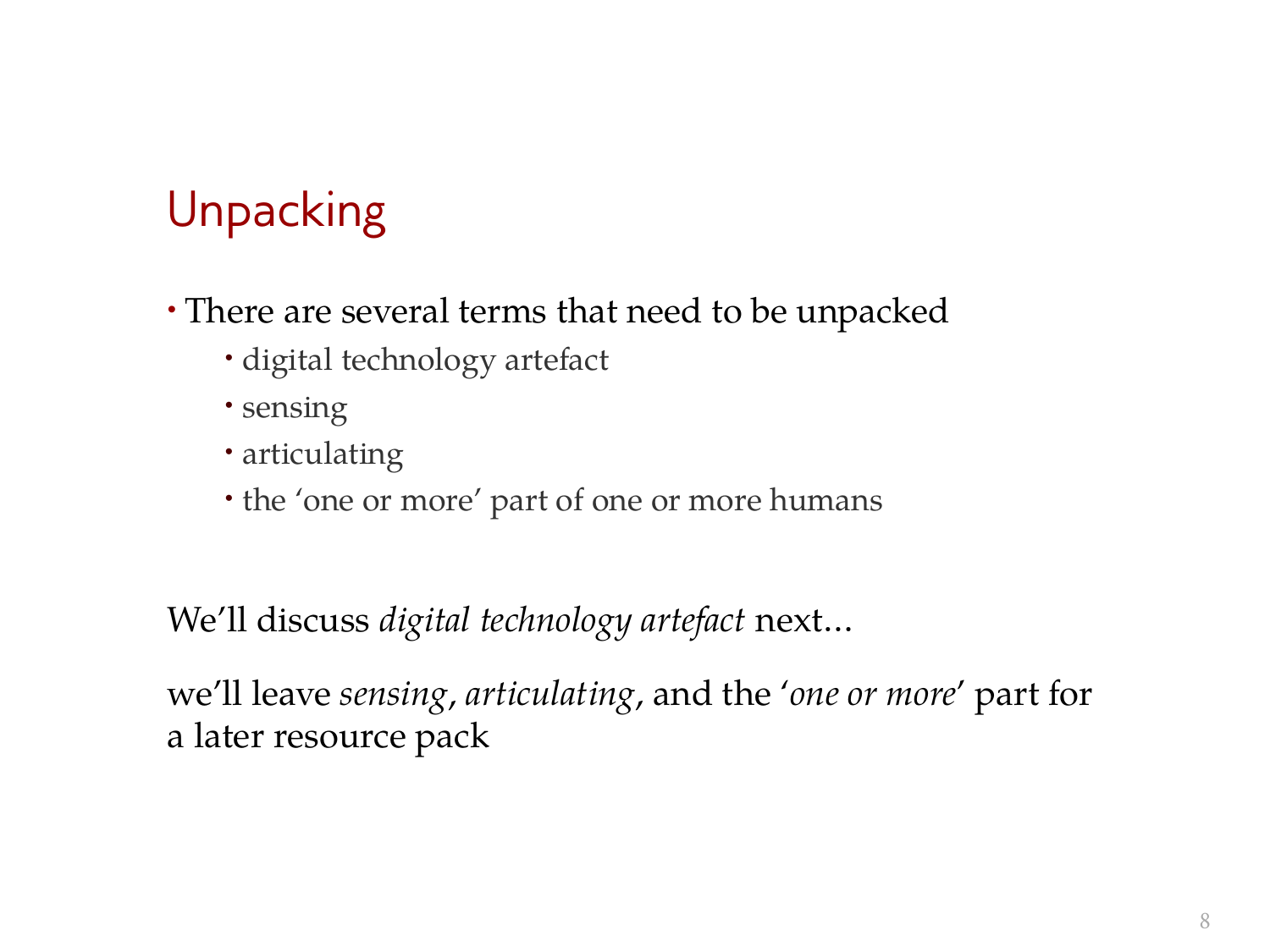

# Unpacking
There are several terms that need to be unpacked
digital technology artefact
sensing
articulating
the ‘one or more’ part of one or more humans

We’ll discuss digital technology artefact next…
we’ll leave sensing, articulating, and the ‘one or more’ part for a later resource pack

8